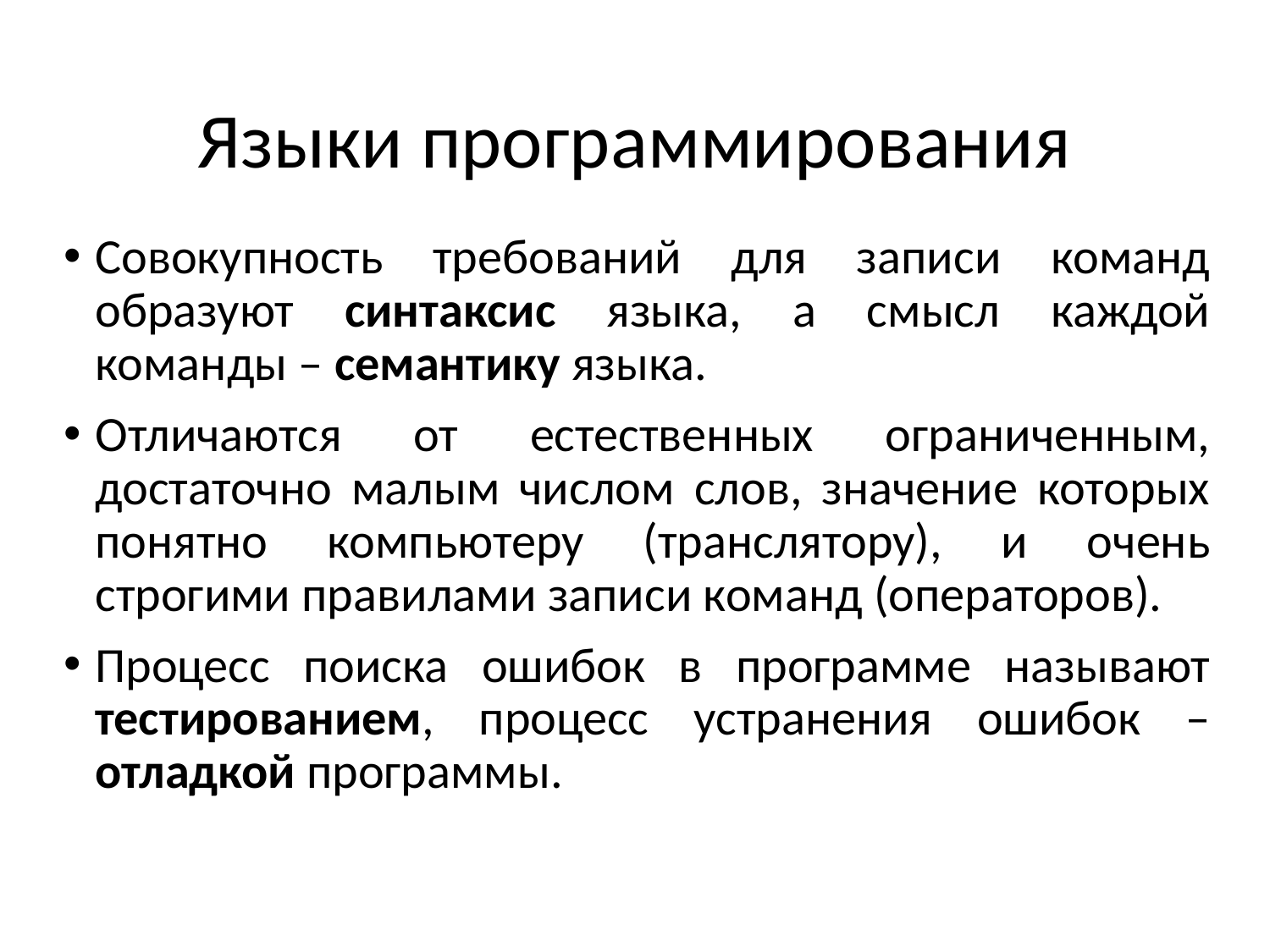

# Языки программирования
Совокупность требований для записи команд образуют синтаксис языка, а смысл каждой команды – семантику языка.
Отличаются от естественных ограниченным, достаточно малым числом слов, значение которых понятно компьютеру (транслятору), и очень строгими правилами записи команд (операторов).
Процесс поиска ошибок в программе называют тестированием, процесс устранения ошибок – отладкой программы.